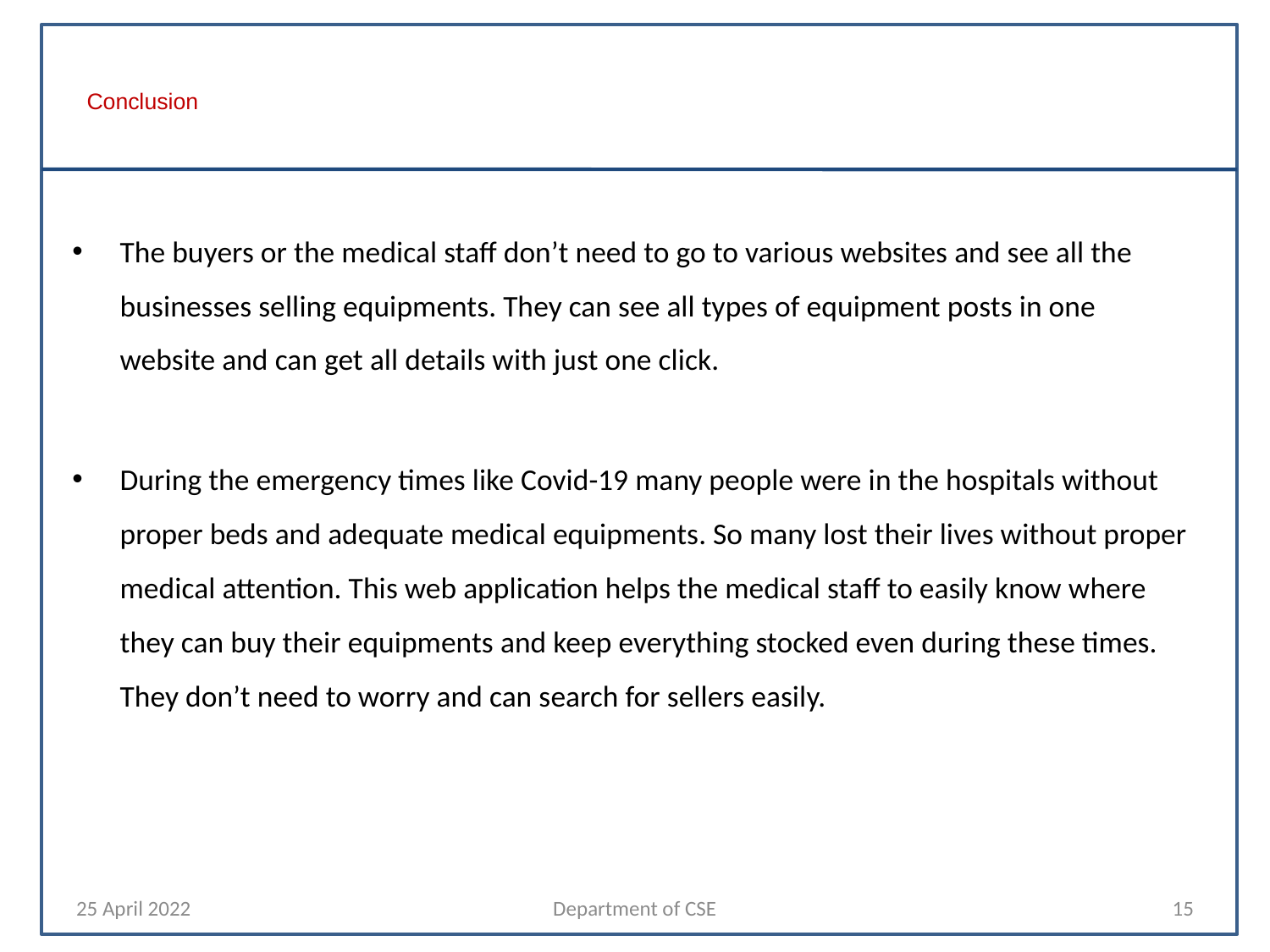

# Conclusion
The buyers or the medical staff don’t need to go to various websites and see all the businesses selling equipments. They can see all types of equipment posts in one website and can get all details with just one click.

During the emergency times like Covid-19 many people were in the hospitals without proper beds and adequate medical equipments. So many lost their lives without proper medical attention. This web application helps the medical staff to easily know where they can buy their equipments and keep everything stocked even during these times. They don’t need to worry and can search for sellers easily.

25 April 2022
Department of CSE
15